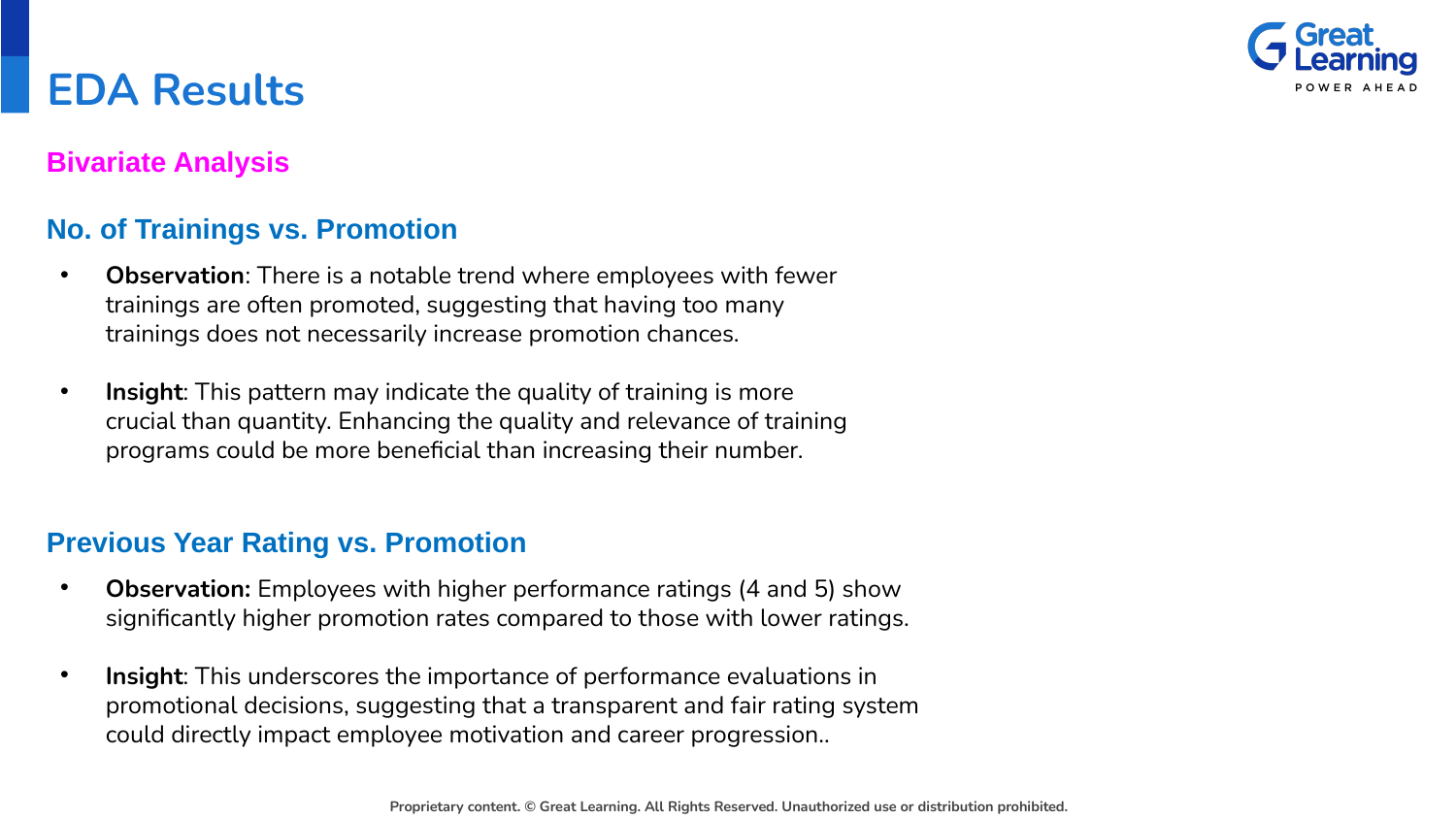

# EDA Results
Bivariate Analysis
No. of Trainings vs. Promotion
Observation: There is a notable trend where employees with fewer trainings are often promoted, suggesting that having too many trainings does not necessarily increase promotion chances.

Insight: This pattern may indicate the quality of training is more crucial than quantity. Enhancing the quality and relevance of training programs could be more beneficial than increasing their number.
Previous Year Rating vs. Promotion
Observation: Employees with higher performance ratings (4 and 5) show significantly higher promotion rates compared to those with lower ratings.

Insight: This underscores the importance of performance evaluations in promotional decisions, suggesting that a transparent and fair rating system could directly impact employee motivation and career progression..